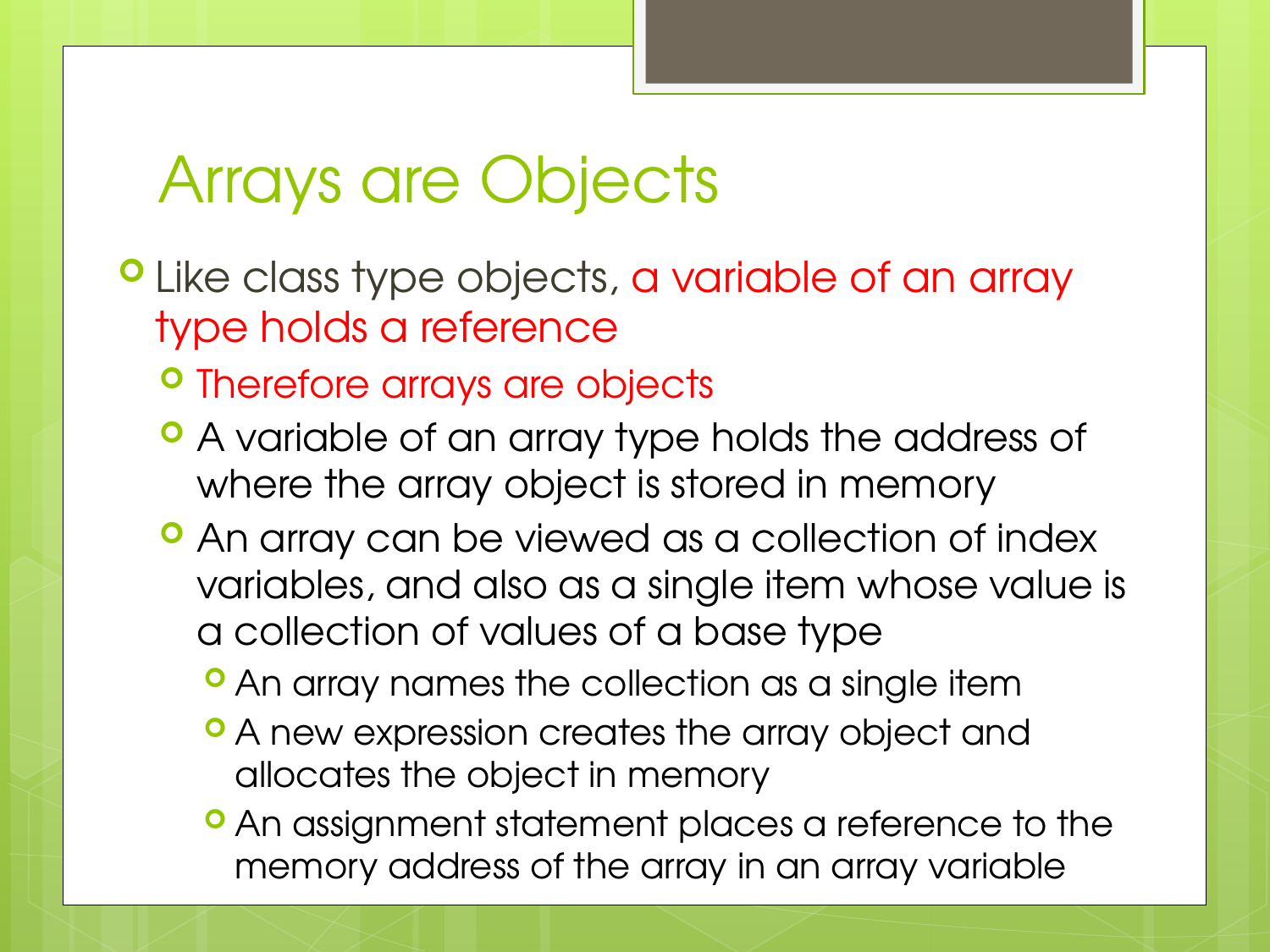

# Arrays are Objects
Like class type objects, a variable of an array type holds a reference
Therefore arrays are objects
A variable of an array type holds the address of where the array object is stored in memory
An array can be viewed as a collection of index variables, and also as a single item whose value is a collection of values of a base type
An array names the collection as a single item
A new expression creates the array object and allocates the object in memory
An assignment statement places a reference to the memory address of the array in an array variable